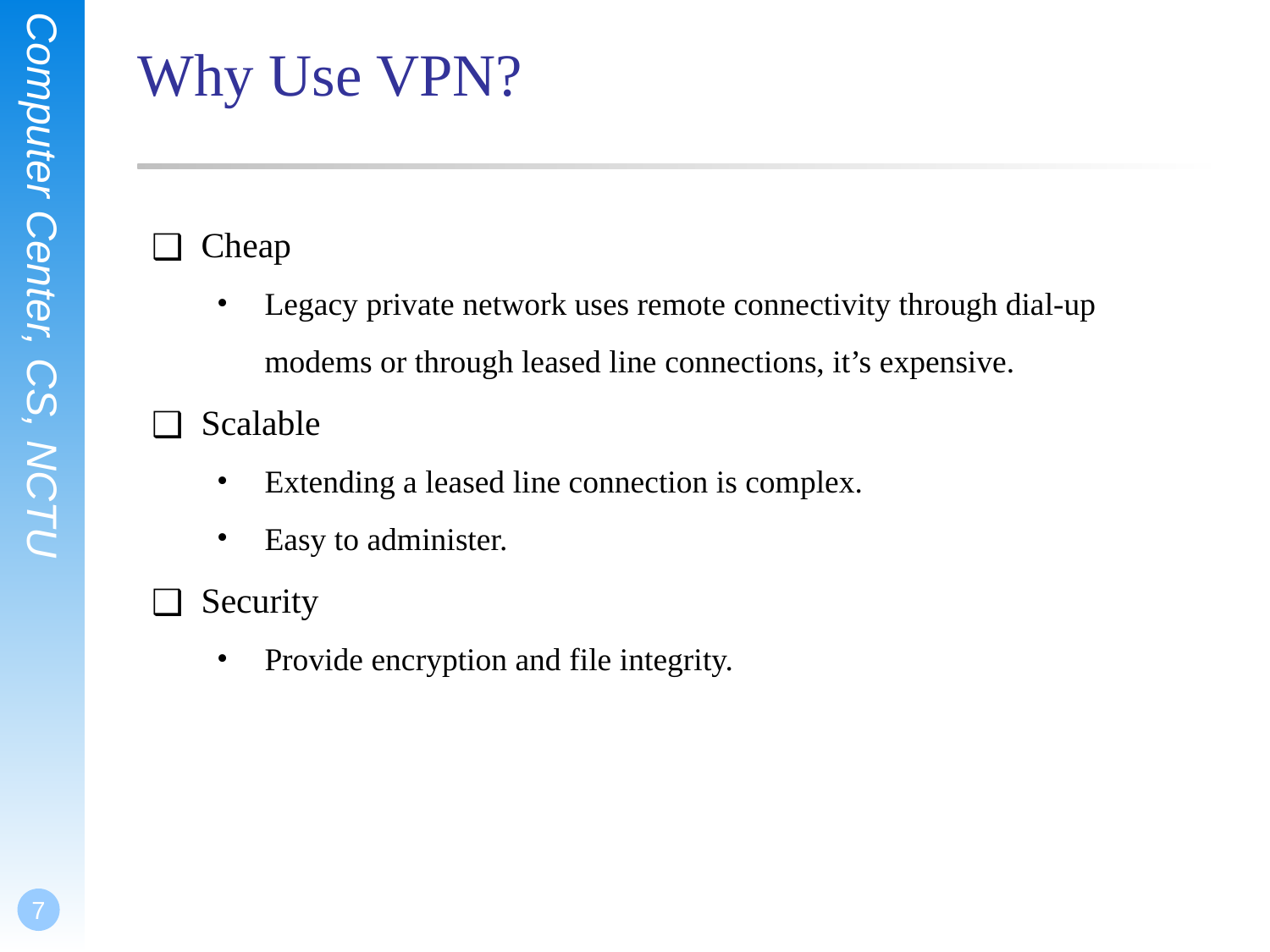

# Why Use VPN?
Cheap
Legacy private network uses remote connectivity through dial-up modems or through leased line connections, it’s expensive.
Scalable
Extending a leased line connection is complex.
Easy to administer.
Security
Provide encryption and file integrity.